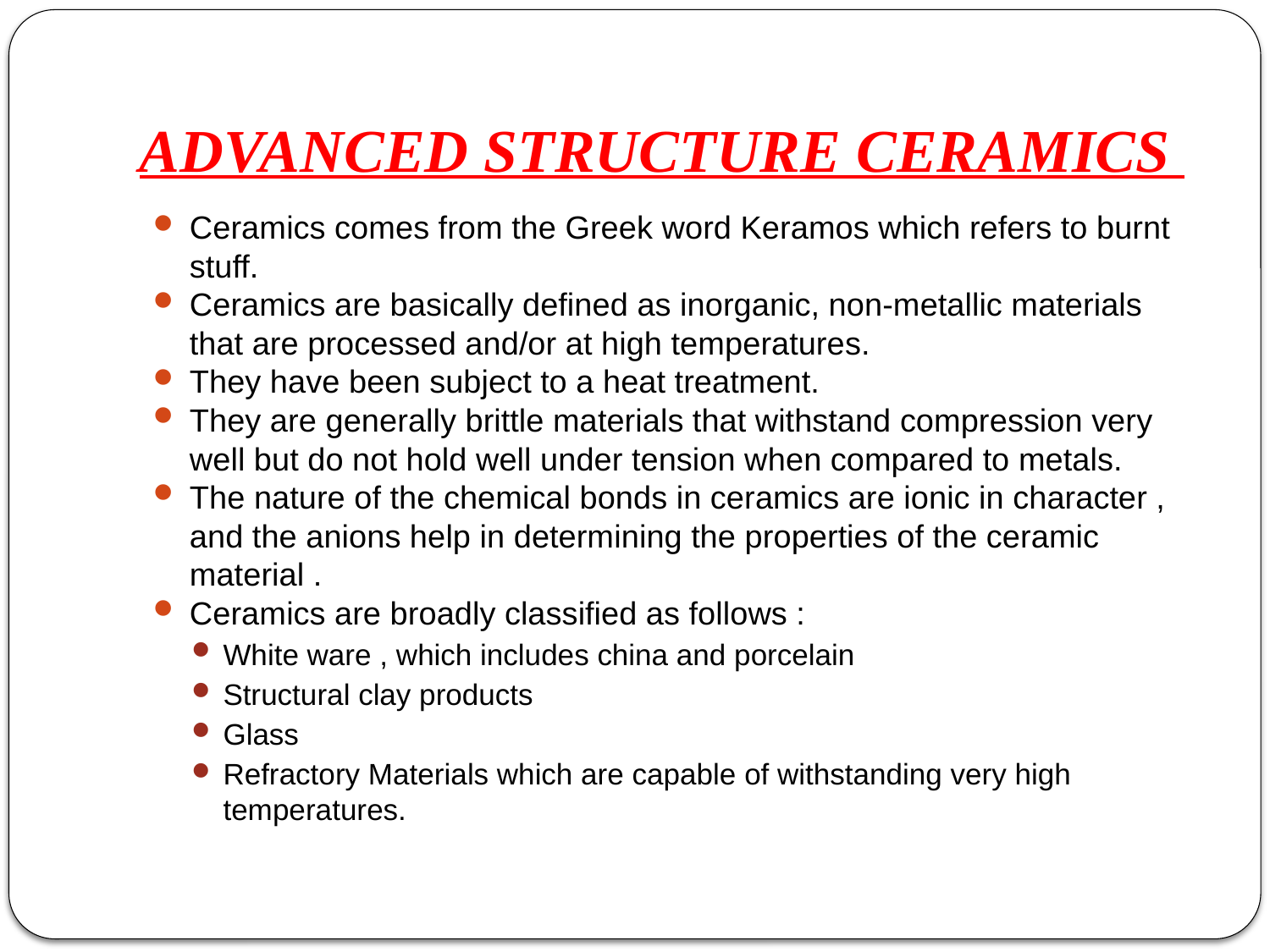

# ADVANCED STRUCTURE CERAMICS
Ceramics comes from the Greek word Keramos which refers to burnt stuff.
Ceramics are basically defined as inorganic, non-metallic materials that are processed and/or at high temperatures.
They have been subject to a heat treatment.
They are generally brittle materials that withstand compression very well but do not hold well under tension when compared to metals.
The nature of the chemical bonds in ceramics are ionic in character , and the anions help in determining the properties of the ceramic material .
Ceramics are broadly classified as follows :
White ware , which includes china and porcelain
Structural clay products
Glass
Refractory Materials which are capable of withstanding very high temperatures.